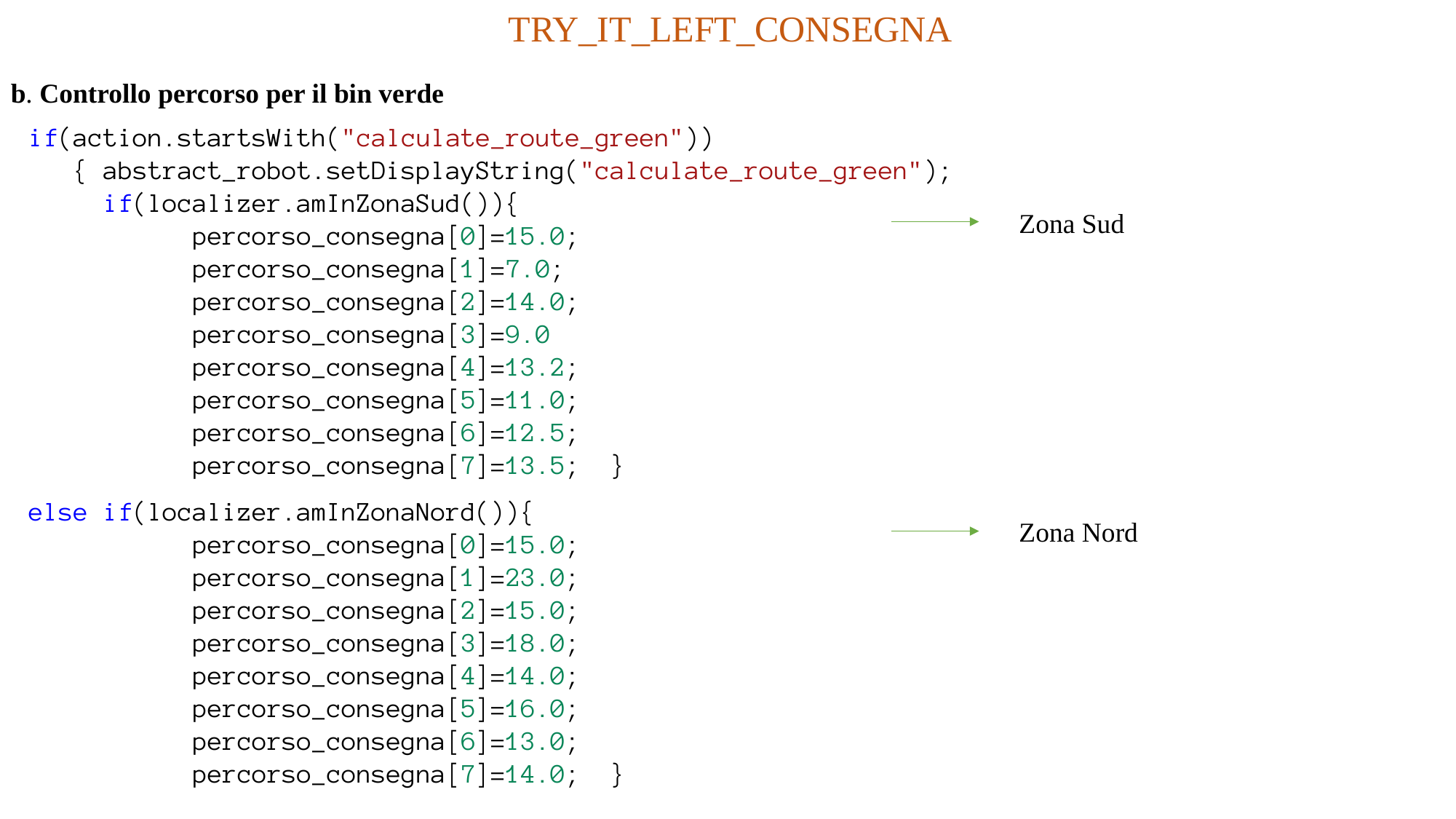

TRY_IT_LEFT_CONSEGNA
b. Controllo percorso per il bin verde
if(action.startsWith("calculate_route_green"))
   { abstract_robot.setDisplayString("calculate_route_green");
     if(localizer.amInZonaSud()){
           percorso_consegna[0]=15.0;
           percorso_consegna[1]=7.0;
           percorso_consegna[2]=14.0;
           percorso_consegna[3]=9.0
           percorso_consegna[4]=13.2;
           percorso_consegna[5]=11.0;
           percorso_consegna[6]=12.5;
           percorso_consegna[7]=13.5;  }
Zona Sud
else if(localizer.amInZonaNord()){
           percorso_consegna[0]=15.0;
           percorso_consegna[1]=23.0;
           percorso_consegna[2]=15.0;
           percorso_consegna[3]=18.0;
           percorso_consegna[4]=14.0;
           percorso_consegna[5]=16.0;
           percorso_consegna[6]=13.0;
           percorso_consegna[7]=14.0;  }
Zona Nord